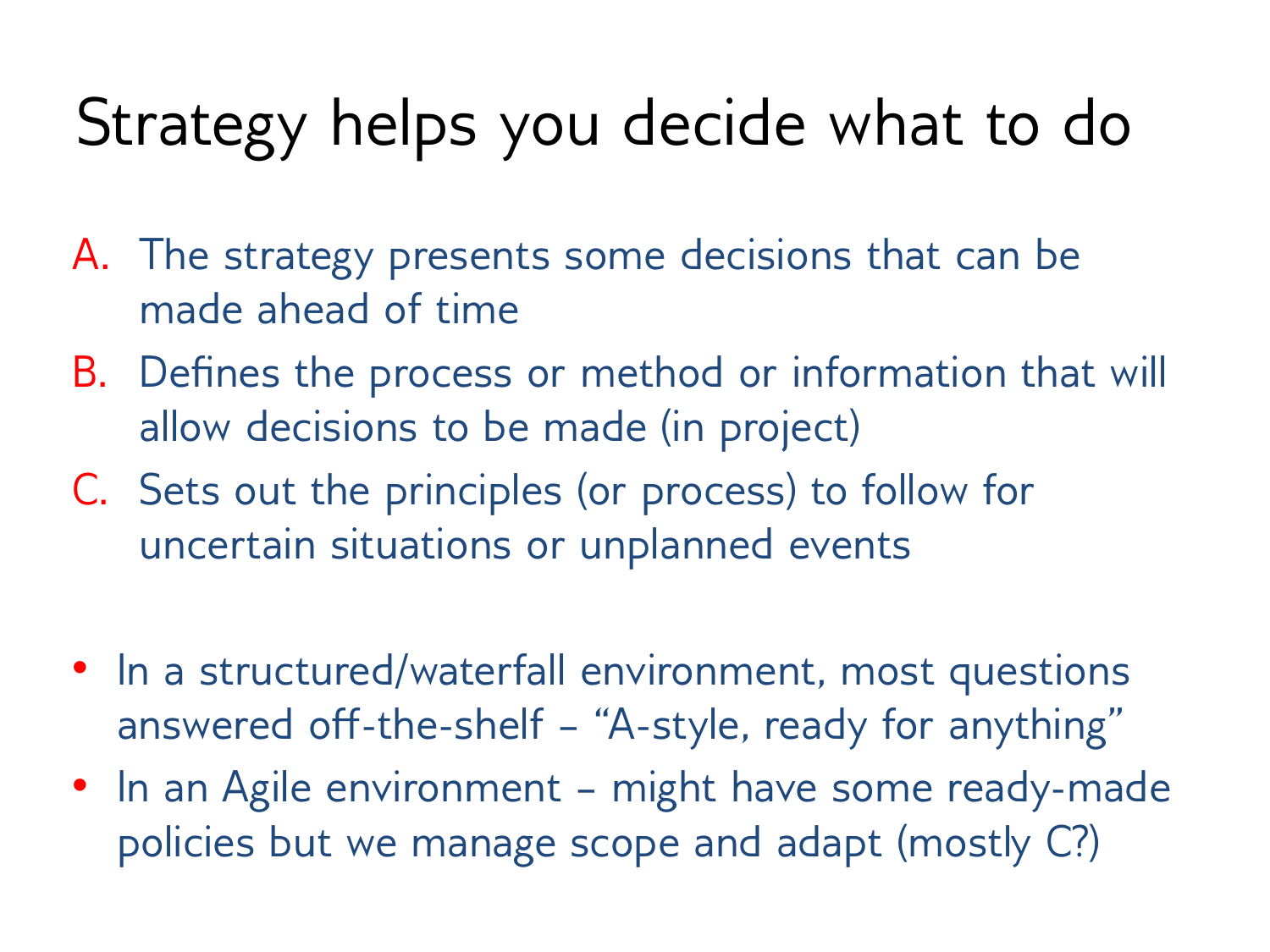

# Strategy helps you decide what to do
The strategy presents some decisions that can be made ahead of time
Defines the process or method or information that will allow decisions to be made (in project)
Sets out the principles (or process) to follow for uncertain situations or unplanned events

In a structured/waterfall environment, most questions answered off-the-shelf – “A-style, ready for anything”
In an Agile environment – might have some ready-made policies but we manage scope and adapt (mostly C?)
Intelligent Definition and Assurance
Slide 7